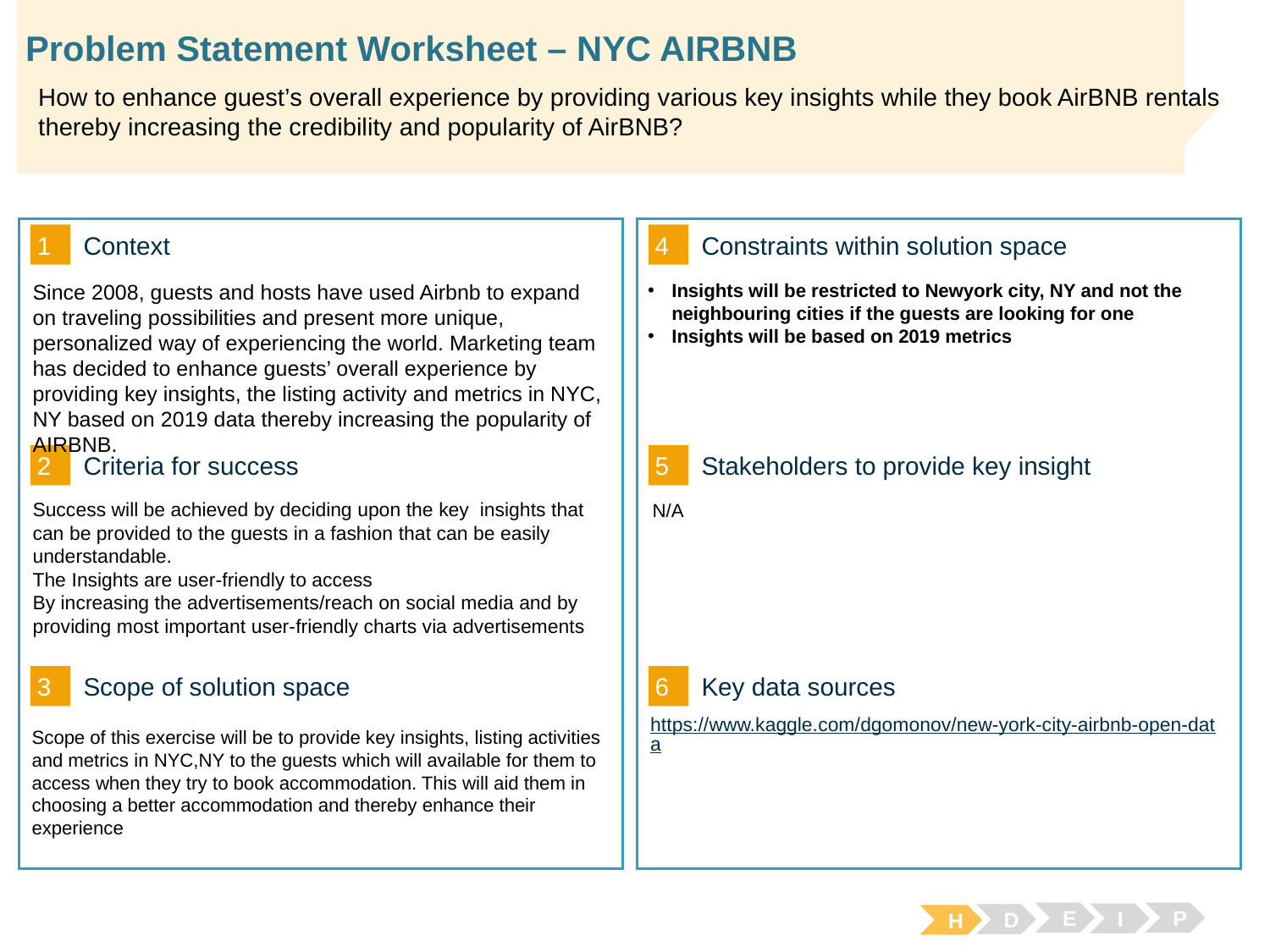

# Problem Statement Worksheet – NYC AIRBNB
How to enhance guest’s overall experience by providing various key insights while they book AirBNB rentals thereby increasing the credibility and popularity of AirBNB?
H

1
4
Context
Constraints within solution space
Insights will be restricted to Newyork city, NY and not the neighbouring cities if the guests are looking for one
Insights will be based on 2019 metrics

Since 2008, guests and hosts have used Airbnb to expand on traveling possibilities and present more unique, personalized way of experiencing the world. Marketing team has decided to enhance guests’ overall experience by providing key insights, the listing activity and metrics in NYC, NY based on 2019 data thereby increasing the popularity of AIRBNB.
2
5
Criteria for success
Stakeholders to provide key insight
Success will be achieved by deciding upon the key  insights that  can be provided to the guests in a fashion that can be easily understandable.
The Insights are user-friendly to access
By increasing the advertisements/reach on social media and by providing most important user-friendly charts via advertisements

N/A
3
6
Key data sources
Scope of solution space
https://www.kaggle.com/dgomonov/new-york-city-airbnb-open-data
Scope of this exercise will be to provide key insights, listing activities and metrics in NYC,NY to the guests which will available for them to access when they try to book accommodation. This will aid them in choosing a better accommodation and thereby enhance their experience
E
P
I
D
H